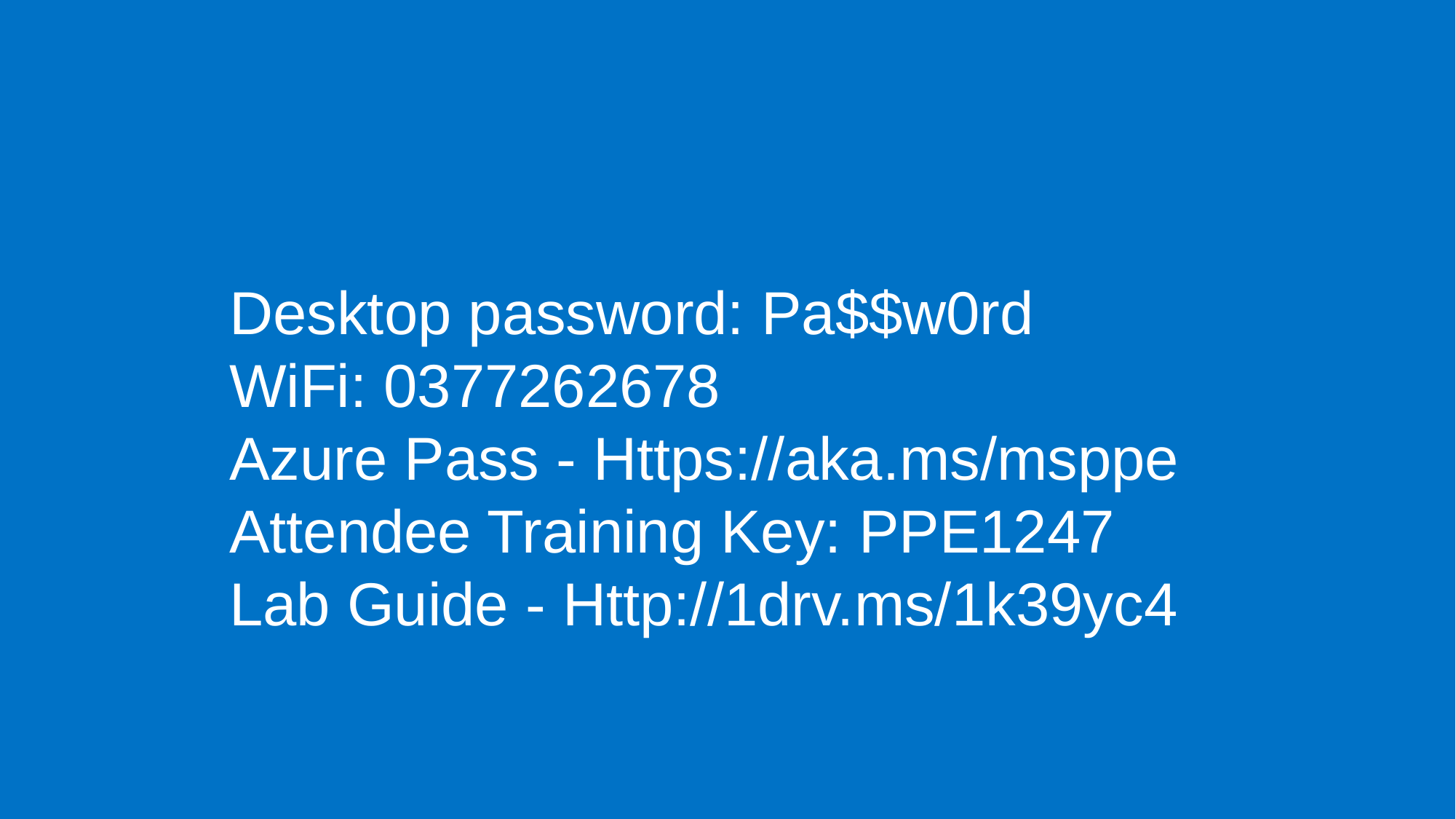

Desktop password: Pa$$w0rd
WiFi: 0377262678
Azure Pass - Https://aka.ms/msppe
Attendee Training Key: PPE1247
Lab Guide - Http://1drv.ms/1k39yc4